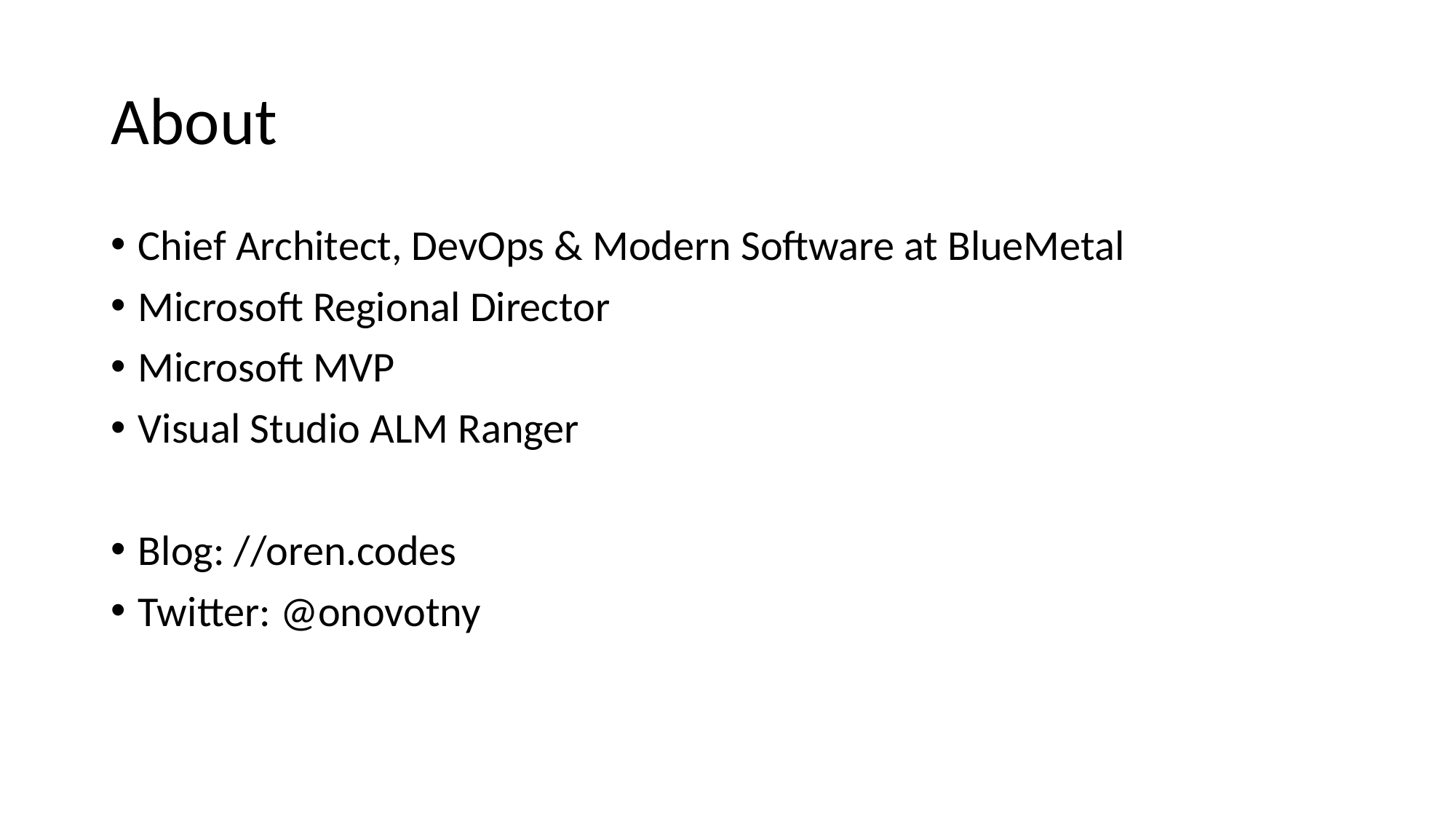

# About
Chief Architect, DevOps & Modern Software at BlueMetal
Microsoft Regional Director
Microsoft MVP
Visual Studio ALM Ranger

Blog: //oren.codes
Twitter: @onovotny